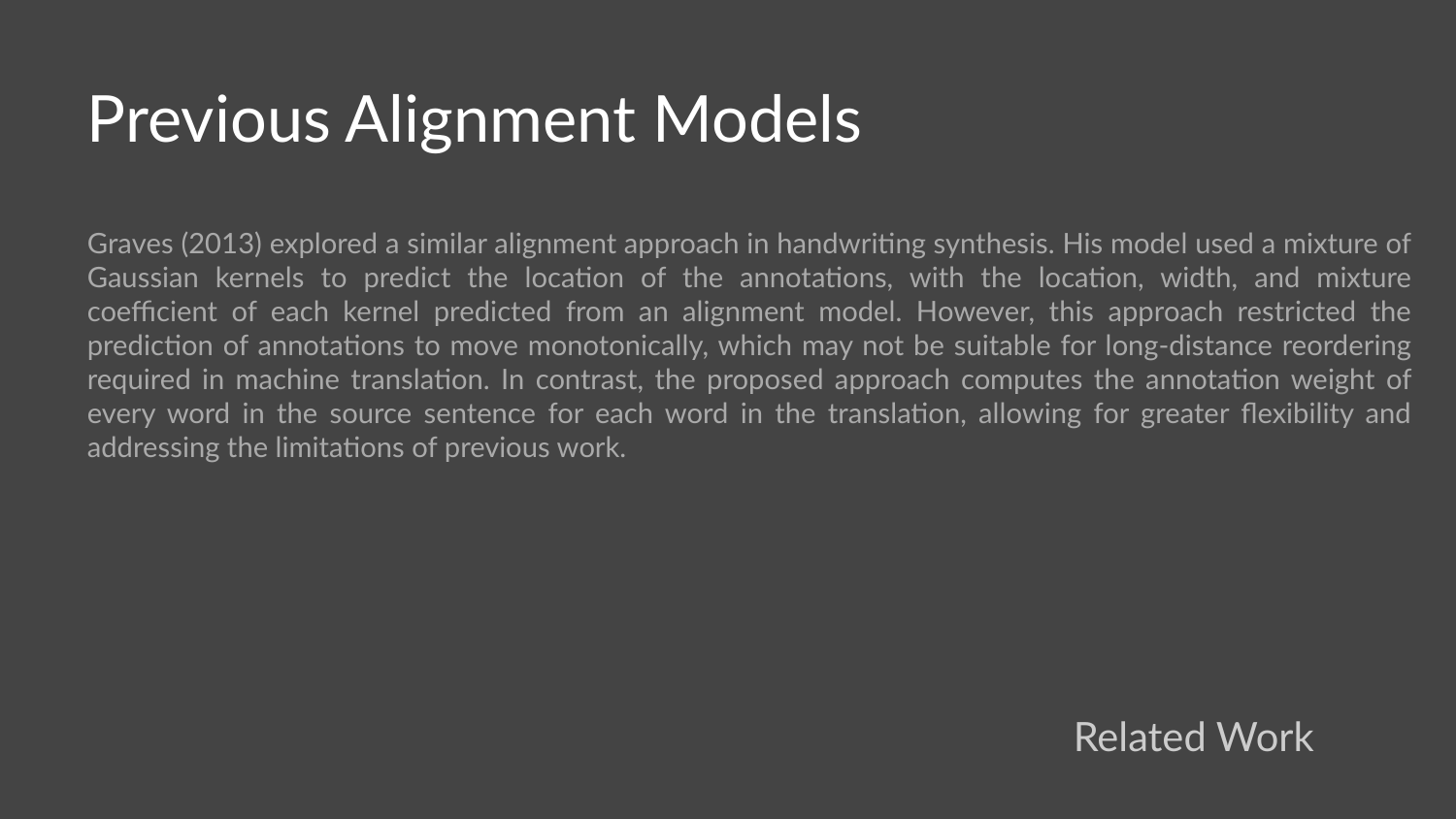

Previous Alignment Models
Graves (2013) explored a similar alignment approach in handwriting synthesis. His model used a mixture of Gaussian kernels to predict the location of the annotations, with the location, width, and mixture coefficient of each kernel predicted from an alignment model. However, this approach restricted the prediction of annotations to move monotonically, which may not be suitable for long-distance reordering required in machine translation. In contrast, the proposed approach computes the annotation weight of every word in the source sentence for each word in the translation, allowing for greater flexibility and addressing the limitations of previous work.
Related Work